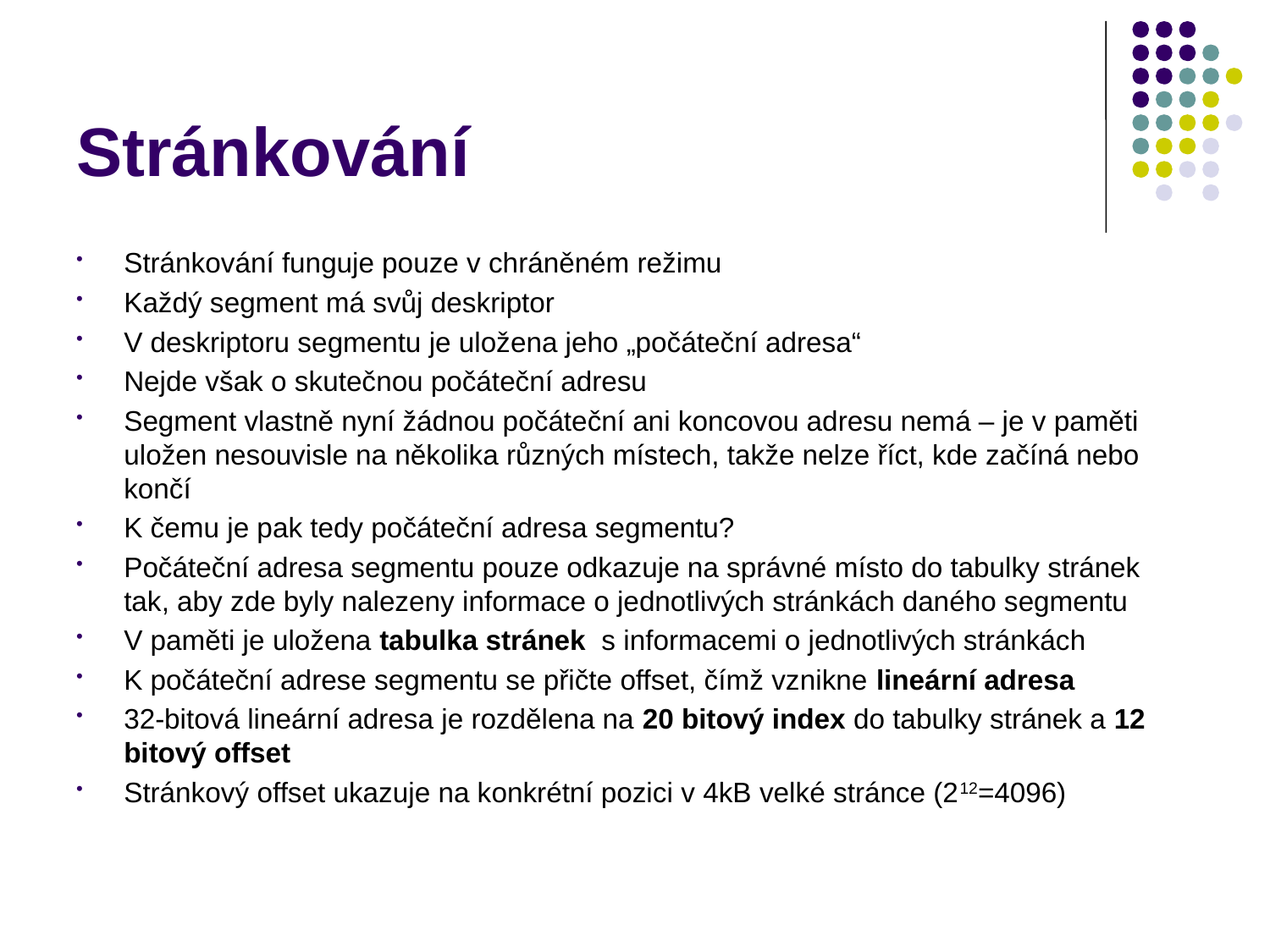

# Stránkování
Stránkování funguje pouze v chráněném režimu
Každý segment má svůj deskriptor
V deskriptoru segmentu je uložena jeho „počáteční adresa“
Nejde však o skutečnou počáteční adresu
Segment vlastně nyní žádnou počáteční ani koncovou adresu nemá – je v paměti uložen nesouvisle na několika různých místech, takže nelze říct, kde začíná nebo končí
K čemu je pak tedy počáteční adresa segmentu?
Počáteční adresa segmentu pouze odkazuje na správné místo do tabulky stránek tak, aby zde byly nalezeny informace o jednotlivých stránkách daného segmentu
V paměti je uložena tabulka stránek  s informacemi o jednotlivých stránkách
K počáteční adrese segmentu se přičte offset, čímž vznikne lineární adresa
32-bitová lineární adresa je rozdělena na 20 bitový index do tabulky stránek a 12 bitový offset
Stránkový offset ukazuje na konkrétní pozici v 4kB velké stránce (212=4096)